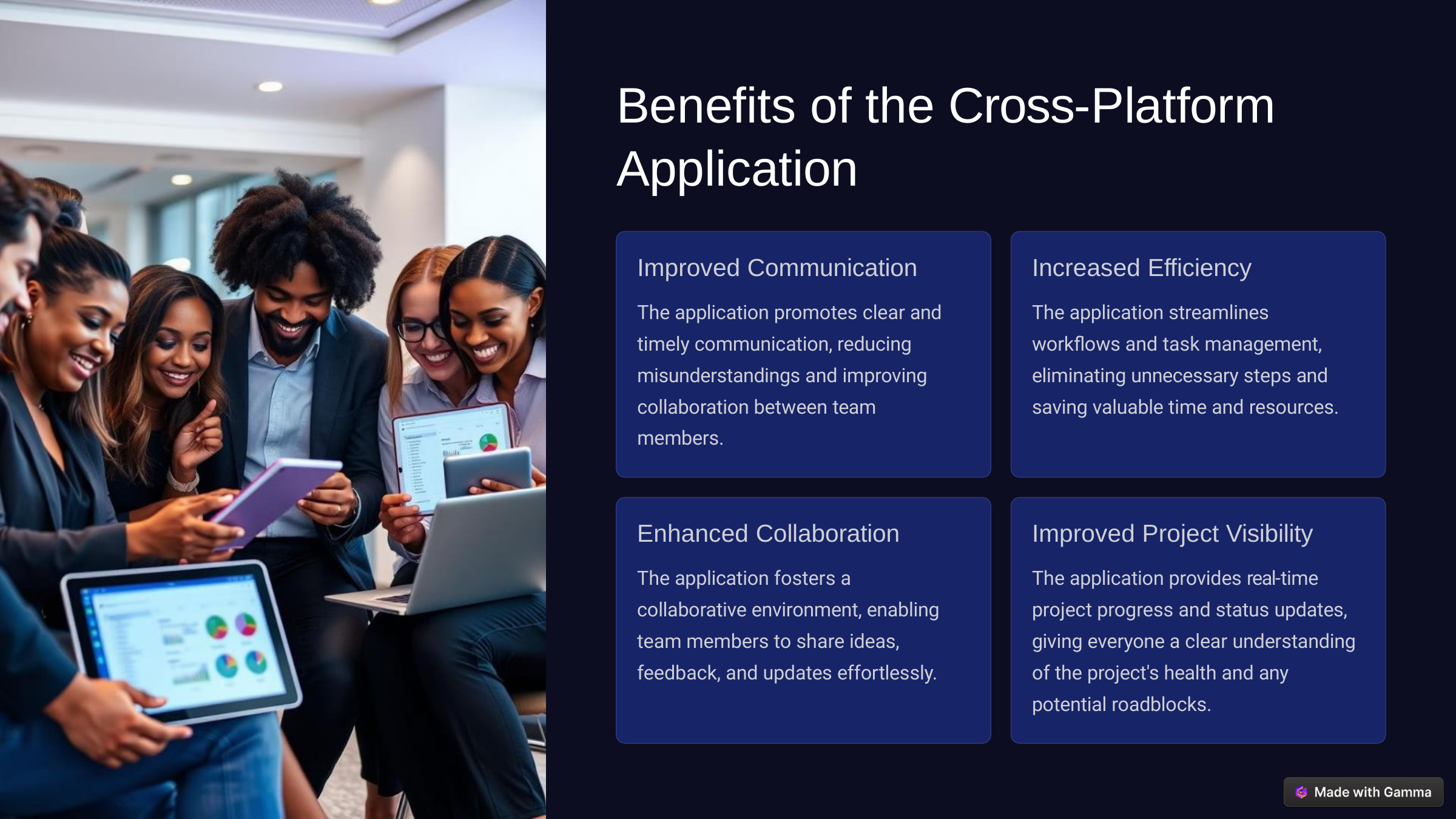

# Benefits of the Cross-Platform Application

Improved Communication
The application promotes clear and timely communication, reducing misunderstandings and improving collaboration between team members.
Increased Efficiency
The application streamlines workflows and task management, eliminating unnecessary steps and saving valuable time and resources.

Enhanced Collaboration
The application fosters a collaborative environment, enabling team members to share ideas, feedback, and updates effortlessly.
Improved Project Visibility
The application provides real-time project progress and status updates, giving everyone a clear understanding of the project's health and any potential roadblocks.